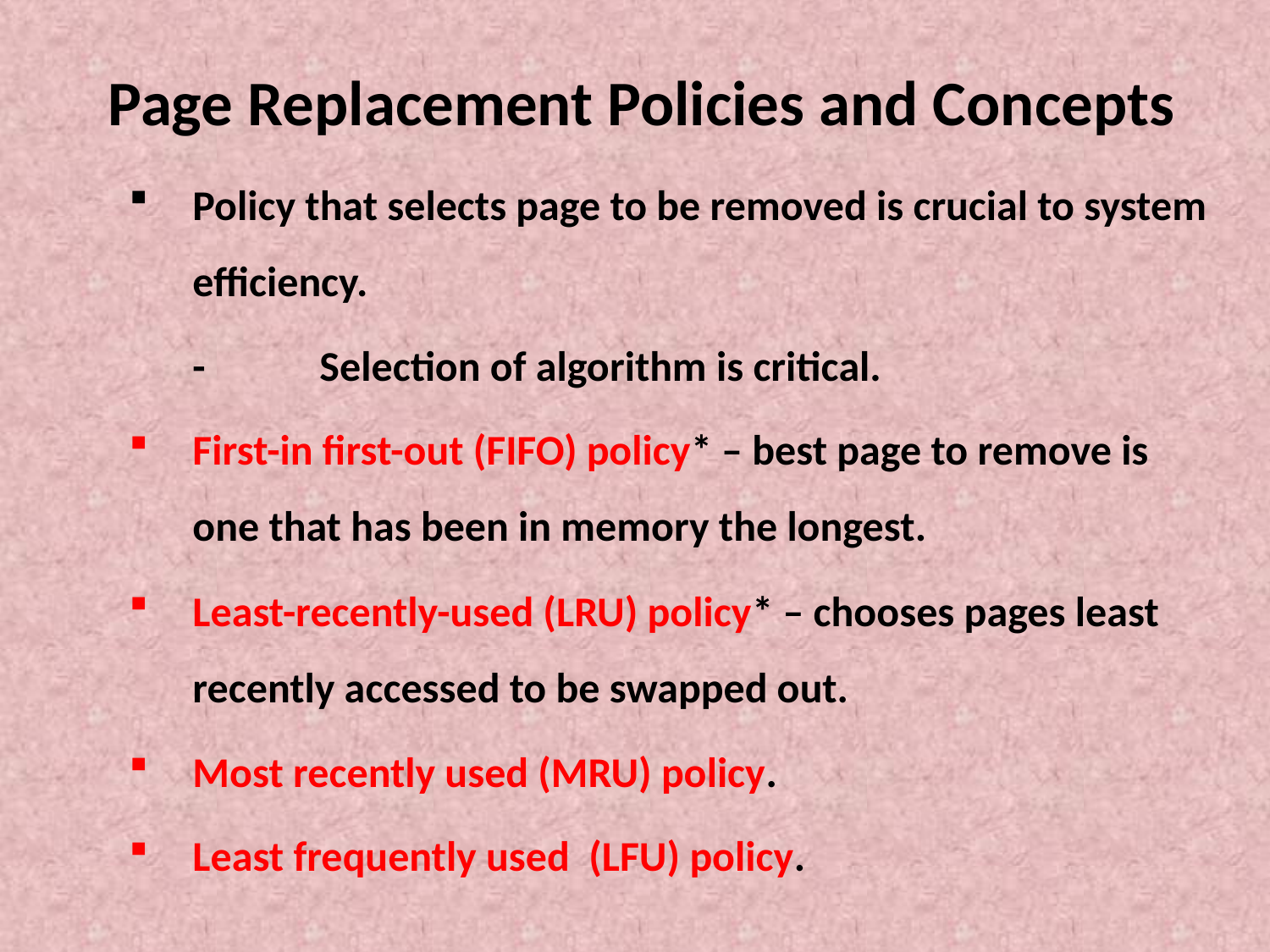

# Page Replacement Policies and Concepts
Policy that selects page to be removed is crucial to system efficiency.
	-	Selection of algorithm is critical.
First-in first-out (FIFO) policy* – best page to remove is one that has been in memory the longest.
Least-recently-used (LRU) policy* – chooses pages least recently accessed to be swapped out.
Most recently used (MRU) policy.
Least frequently used  (LFU) policy.